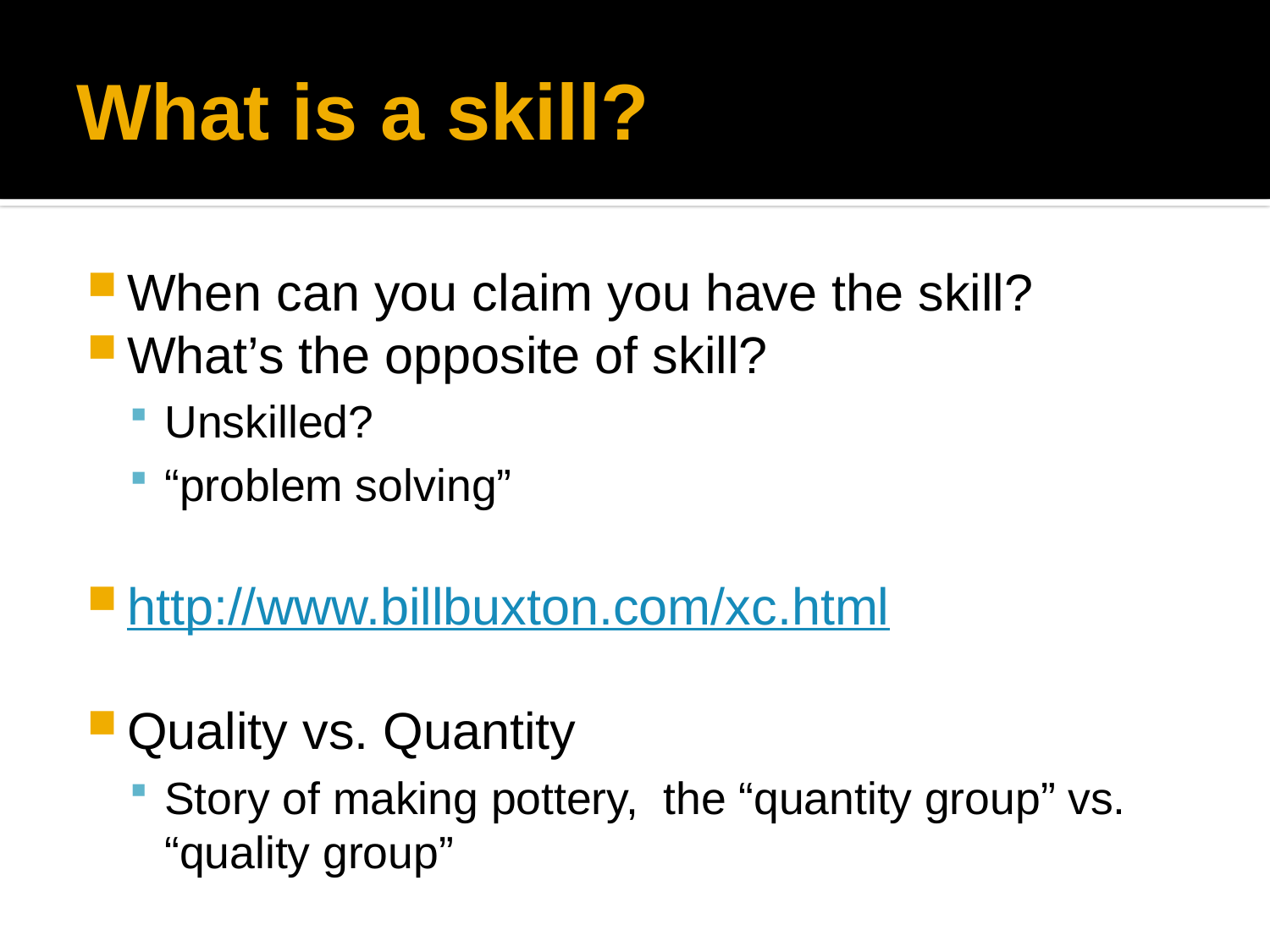

# What is a skill?
When can you claim you have the skill?
What’s the opposite of skill?
Unskilled?
“problem solving”

http://www.billbuxton.com/xc.html

Quality vs. Quantity
Story of making pottery,  the “quantity group” vs. “quality group”